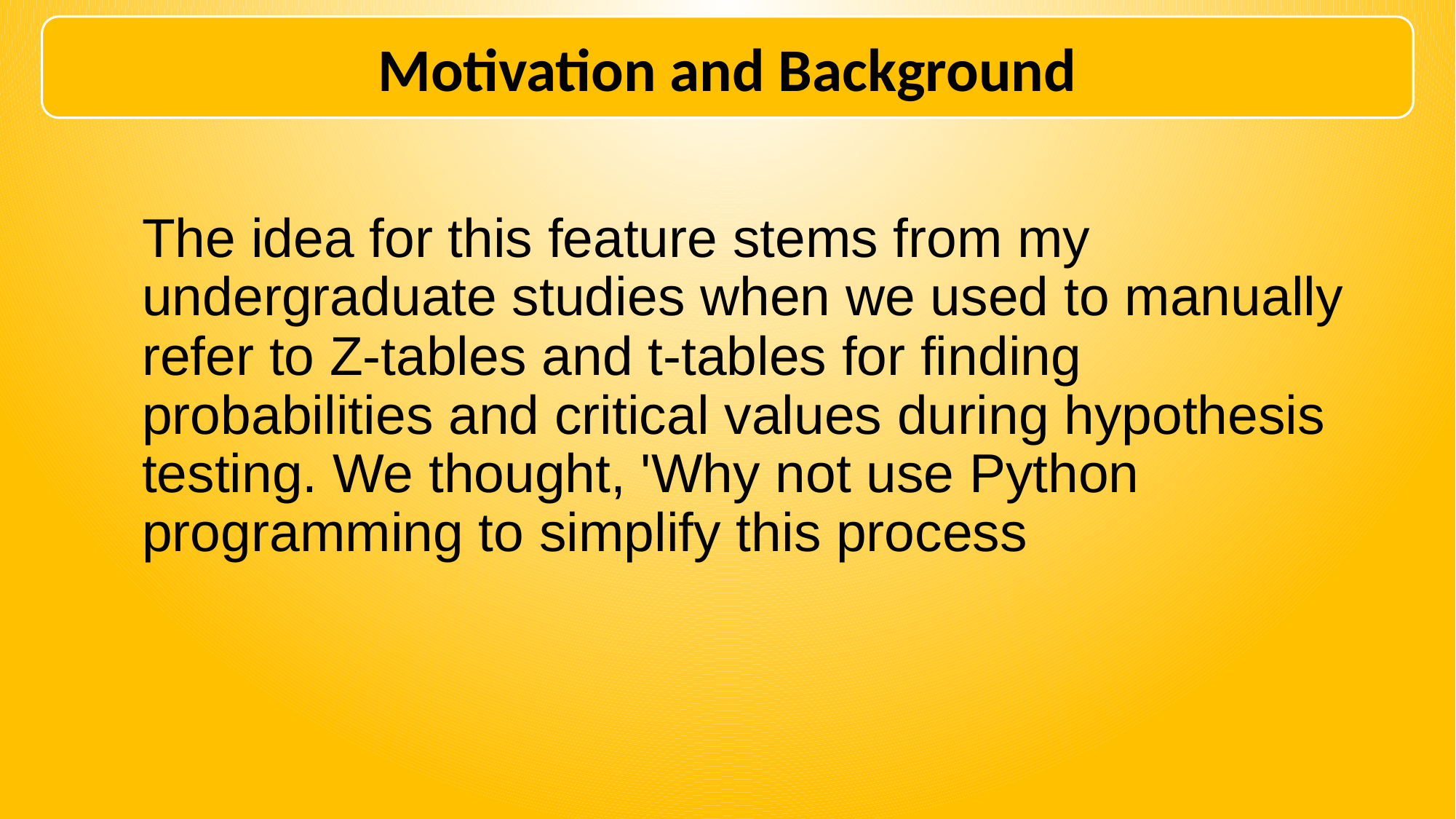

Motivation and Background
The idea for this feature stems from my undergraduate studies when we used to manually refer to Z-tables and t-tables for finding probabilities and critical values during hypothesis testing. We thought, 'Why not use Python programming to simplify this process